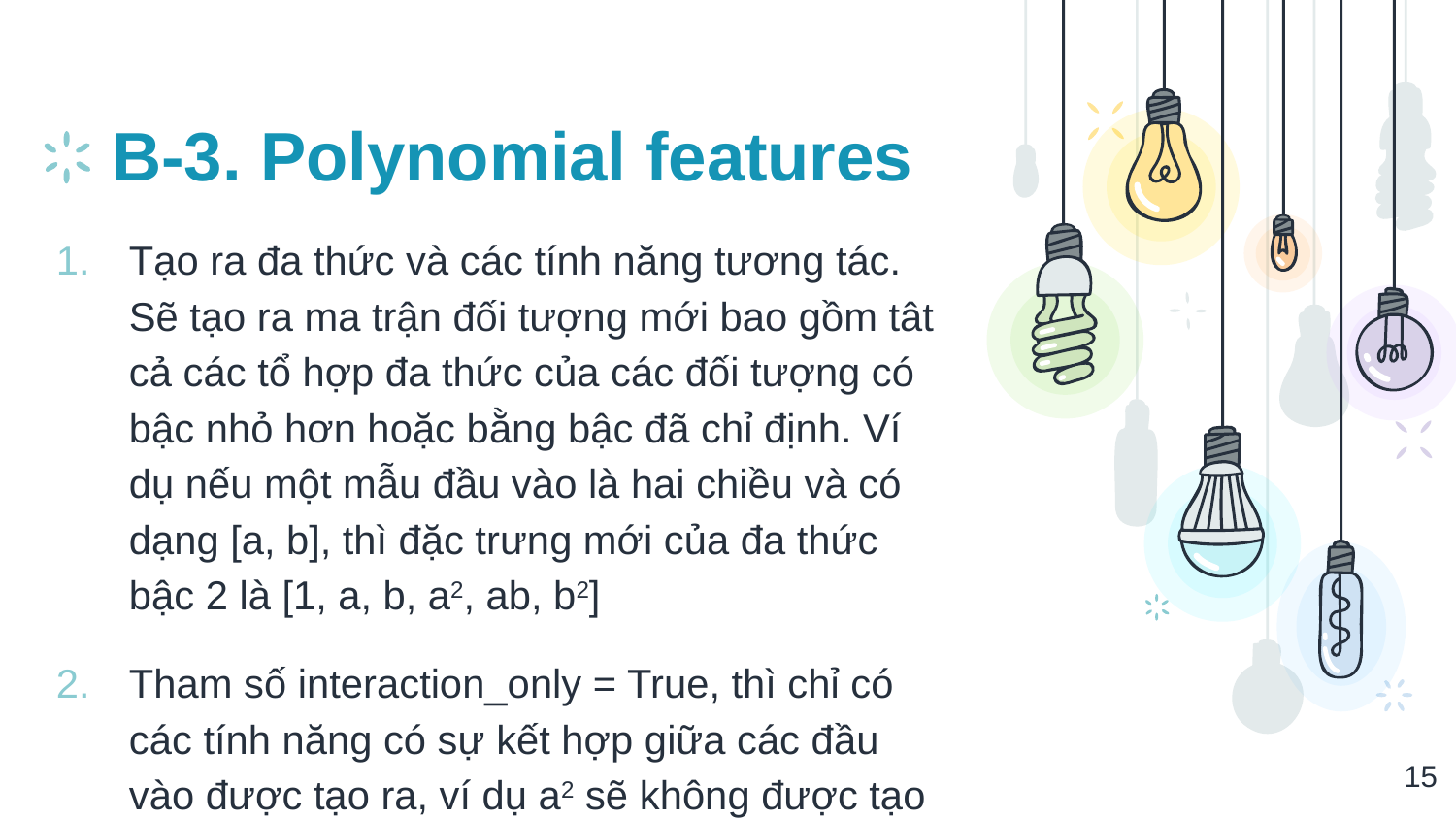

# B-3. Polynomial features
Tạo ra đa thức và các tính năng tương tác. Sẽ tạo ra ma trận đối tượng mới bao gồm tât cả các tổ hợp đa thức của các đối tượng có bậc nhỏ hơn hoặc bằng bậc đã chỉ định. Ví dụ nếu một mẫu đầu vào là hai chiều và có dạng [a, b], thì đặc trưng mới của đa thức bậc 2 là [1, a, b, a2, ab, b2]
Tham số interaction_only = True, thì chỉ có các tính năng có sự kết hợp giữa các đầu vào được tạo ra, ví dụ a2 sẽ không được tạo ra, nhưng ab thì có
15